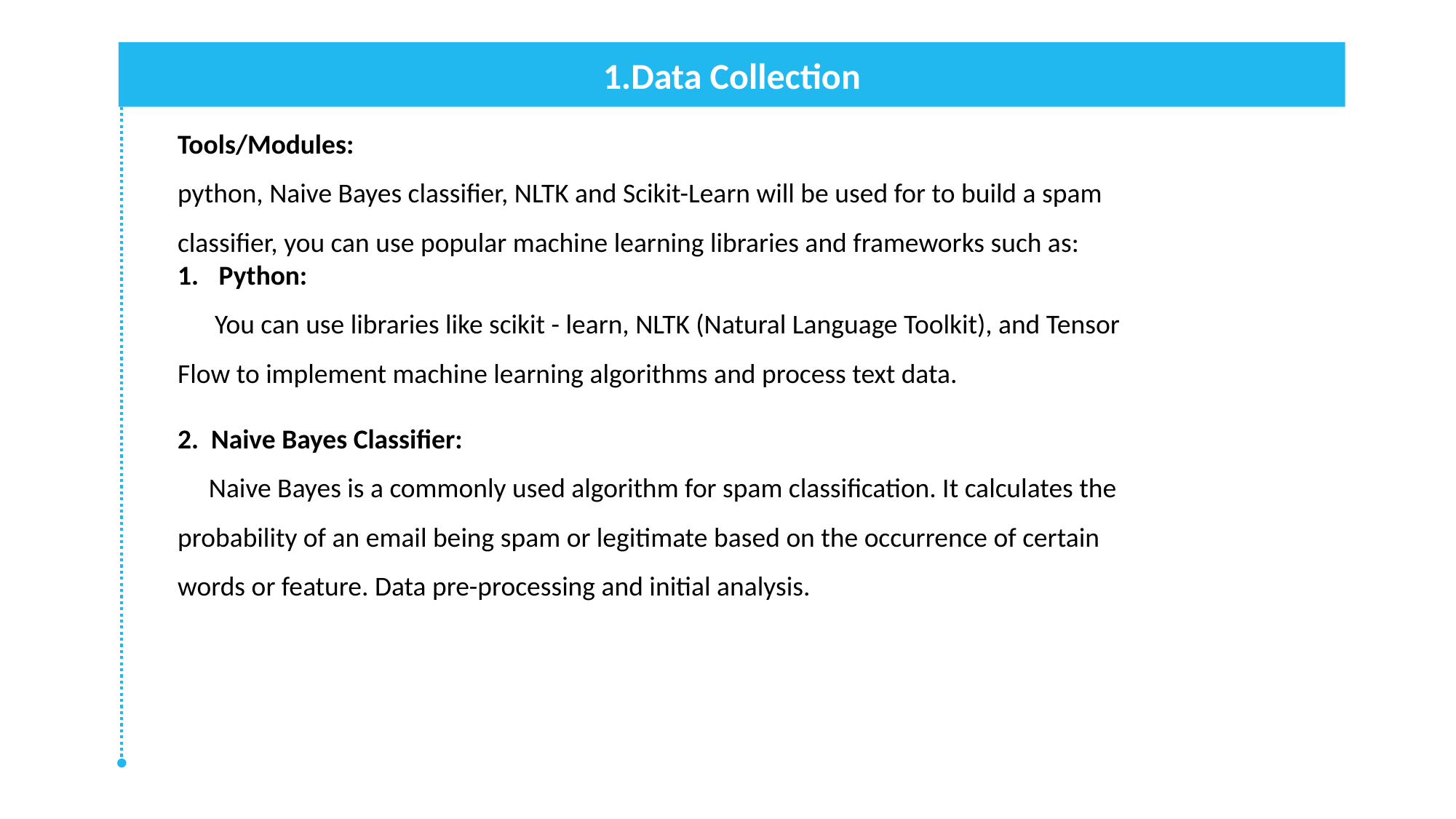

1.Data Collection
Tools/Modules:
python, Naive Bayes classifier, NLTK and Scikit-Learn will be used for to build a spam classifier, you can use popular machine learning libraries and frameworks such as:
Python:
      You can use libraries like scikit - learn, NLTK (Natural Language Toolkit), and Tensor Flow to implement machine learning algorithms and process text data.

2.  Naive Bayes Classifier:
     Naive Bayes is a commonly used algorithm for spam classification. It calculates the probability of an email being spam or legitimate based on the occurrence of certain words or feature. Data pre-processing and initial analysis.